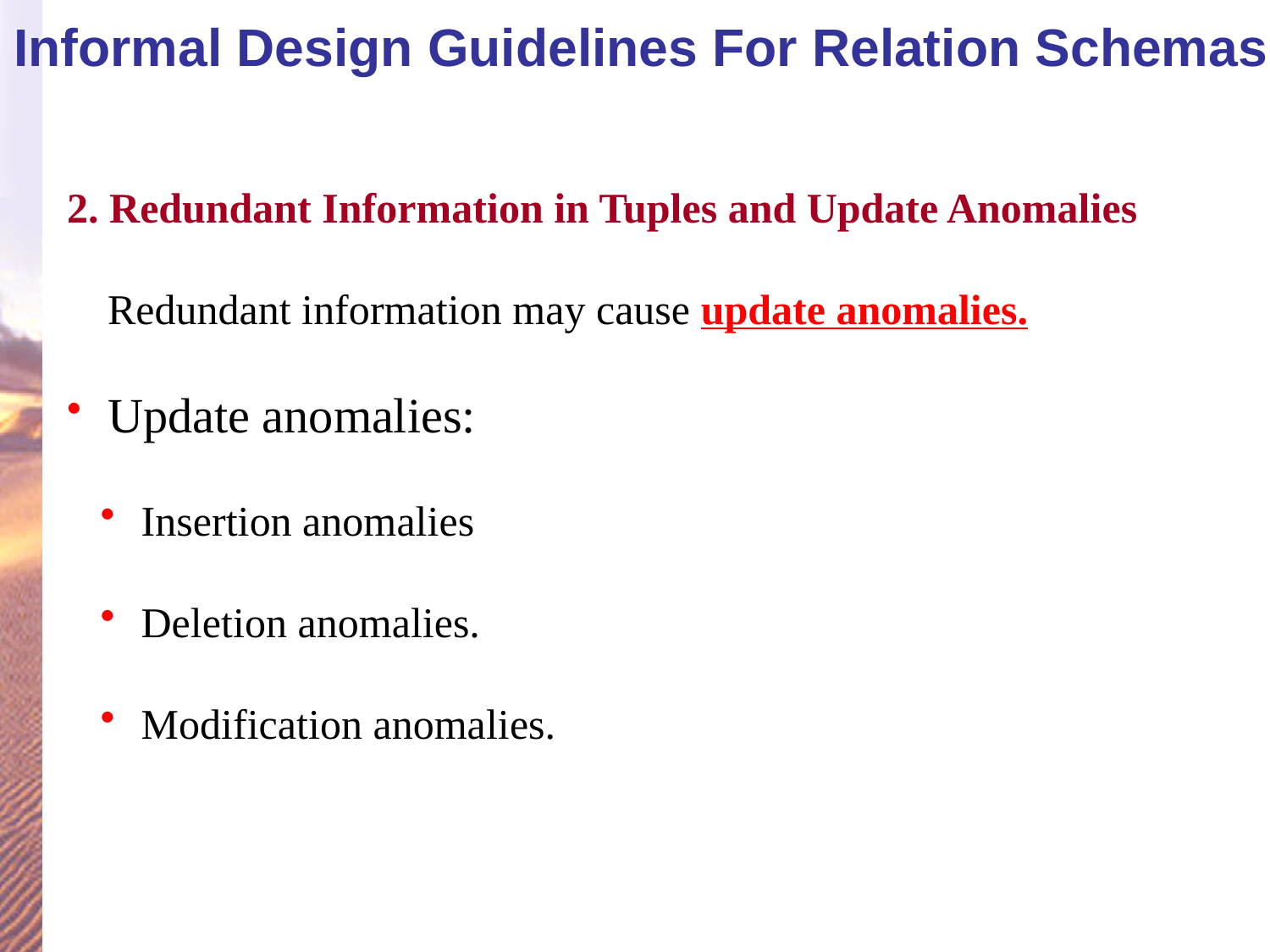

Informal Design Guidelines For Relation Schemas

2. Redundant Information in Tuples and Update Anomalies

 Redundant information may cause update anomalies.

 Update anomalies:

 Insertion anomalies

 Deletion anomalies.

 Modification anomalies.

7